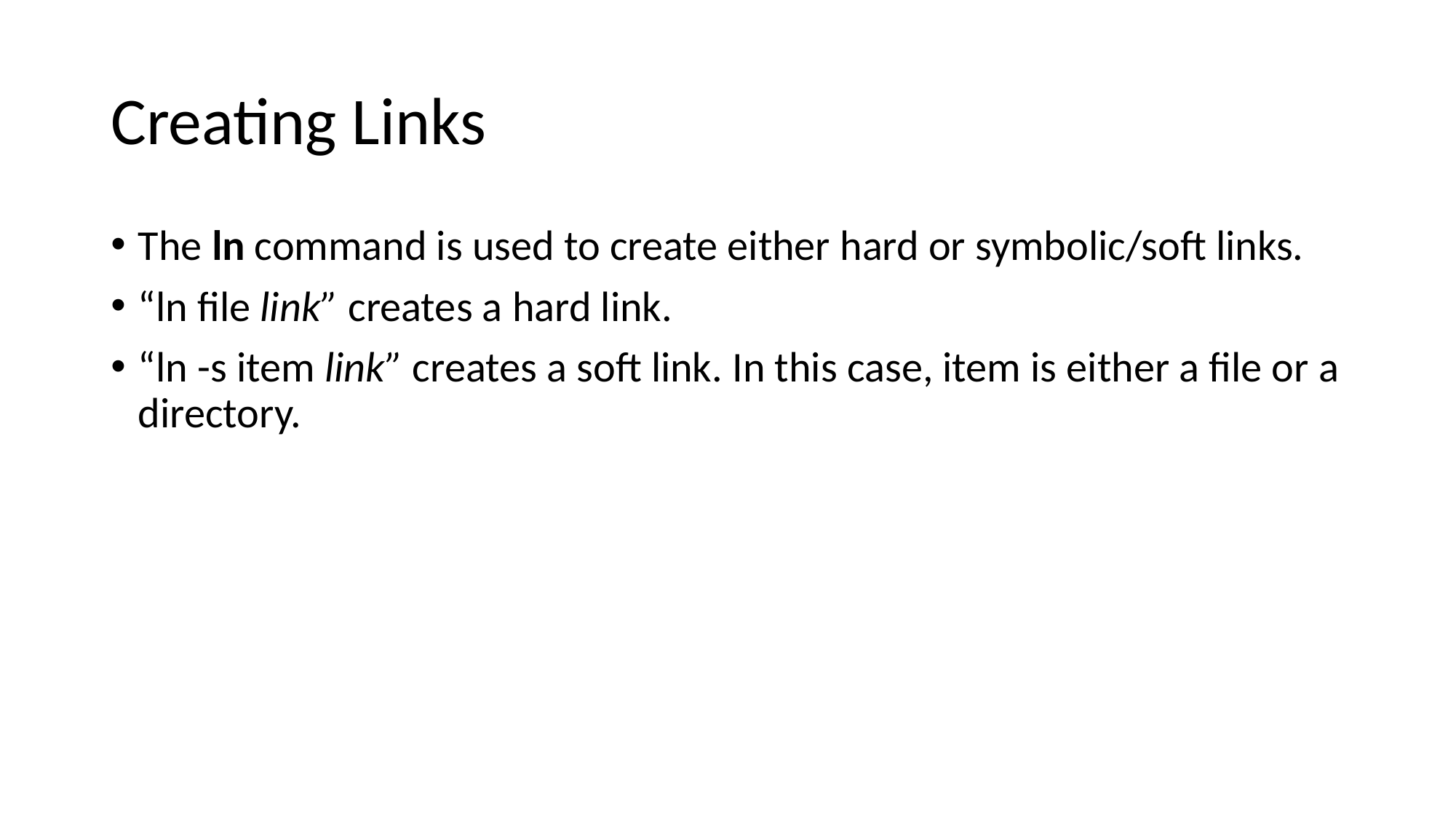

# Creating Links
The ln command is used to create either hard or symbolic/soft links.
“ln file link” creates a hard link.
“ln -s item link” creates a soft link. In this case, item is either a file or a directory.